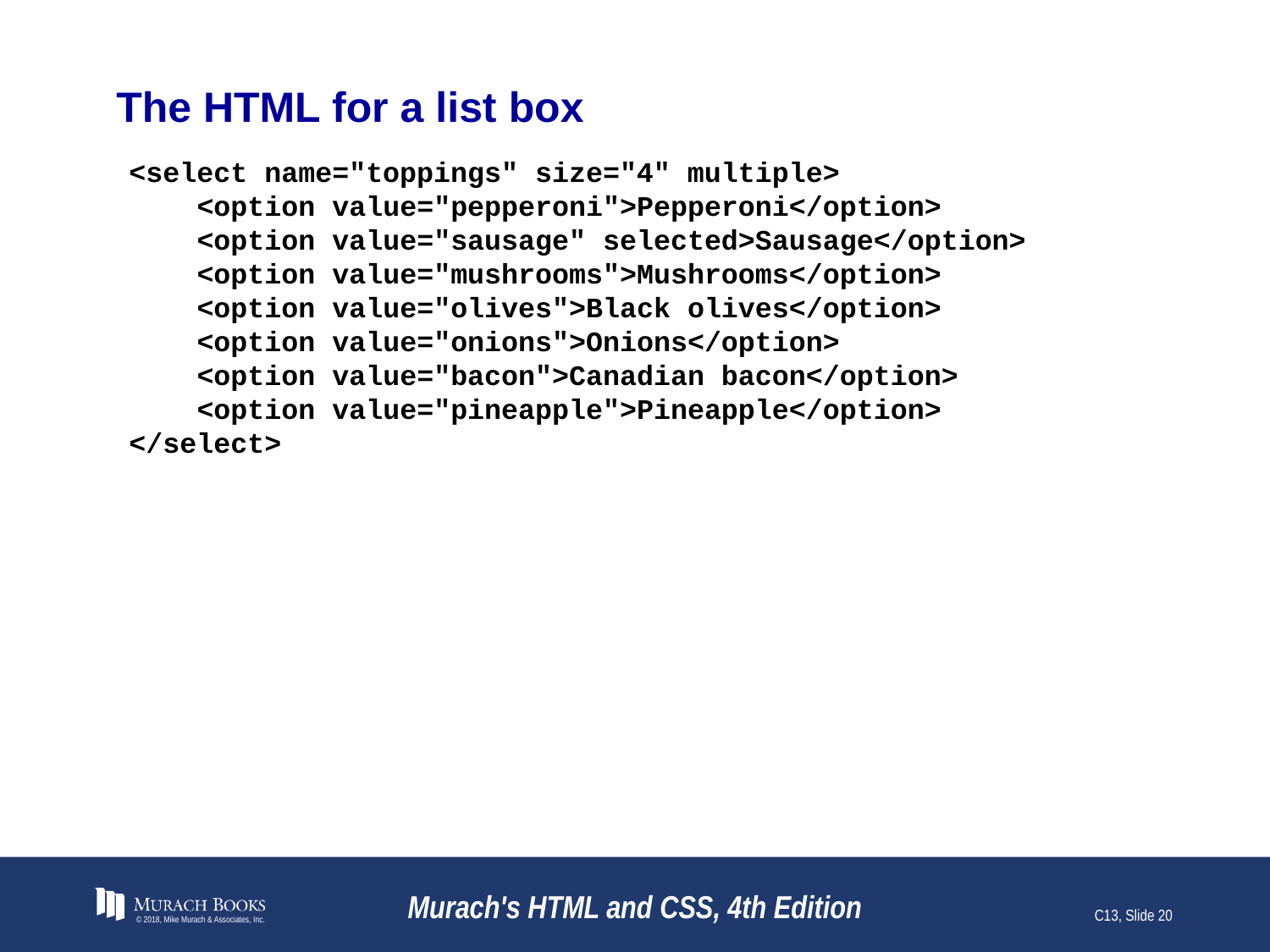

# The HTML for a list box
<select name="toppings" size="4" multiple>
    <option value="pepperoni">Pepperoni</option>
    <option value="sausage" selected>Sausage</option>
    <option value="mushrooms">Mushrooms</option>
    <option value="olives">Black olives</option>
    <option value="onions">Onions</option>
    <option value="bacon">Canadian bacon</option>
    <option value="pineapple">Pineapple</option>
</select>

© 2018, Mike Murach & Associates, Inc.
Murach's HTML and CSS, 4th Edition

C13, Slide 20